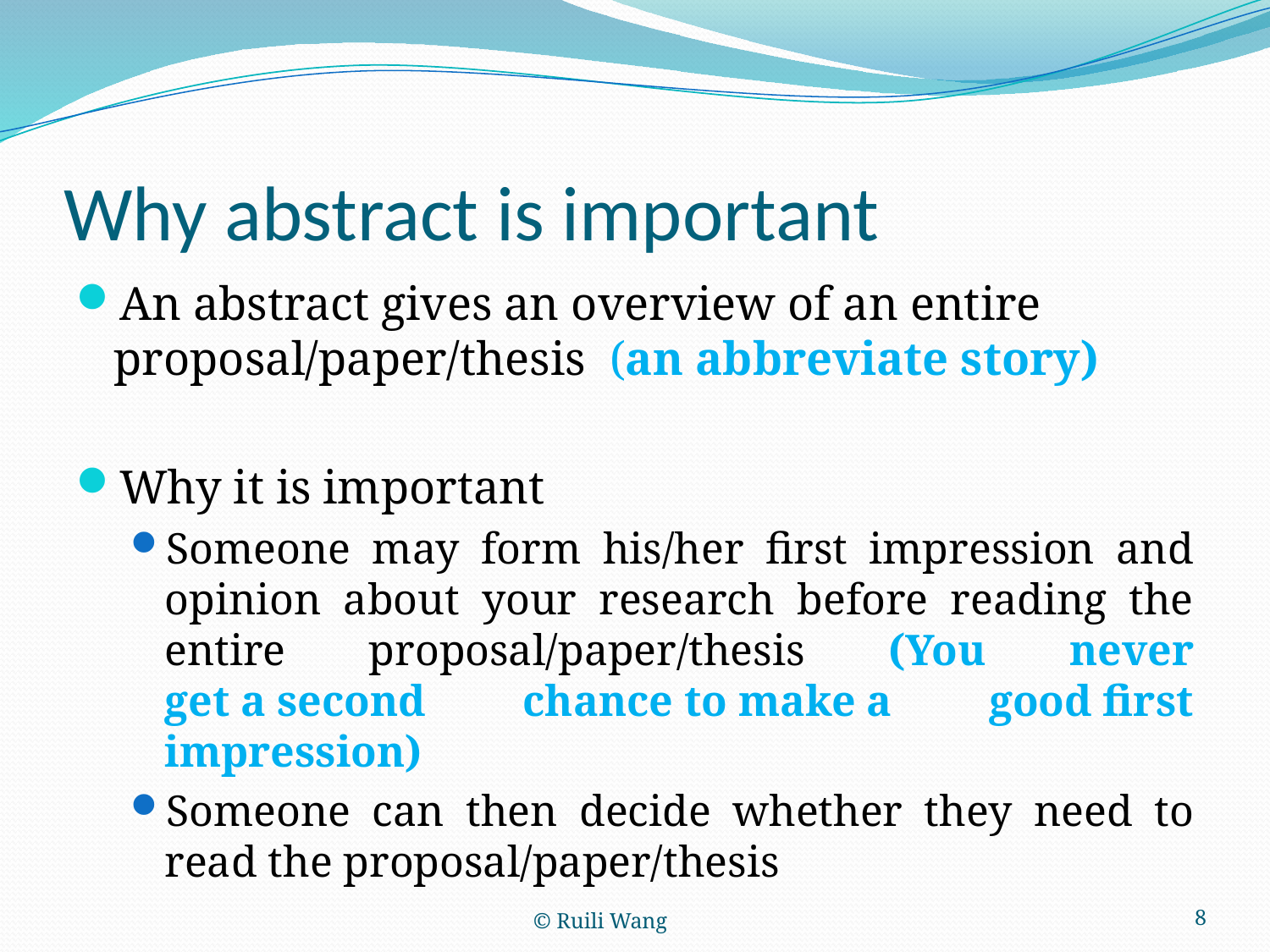

# Why abstract is important
An abstract gives an overview of an entire proposal/paper/thesis  (an abbreviate story)

Why it is important
Someone may form his/her first impression and opinion about your research before reading the entire proposal/paper/thesis (You never get a second chance to make a good first impression)
Someone can then decide whether they need to read the proposal/paper/thesis

© Ruili Wang
8